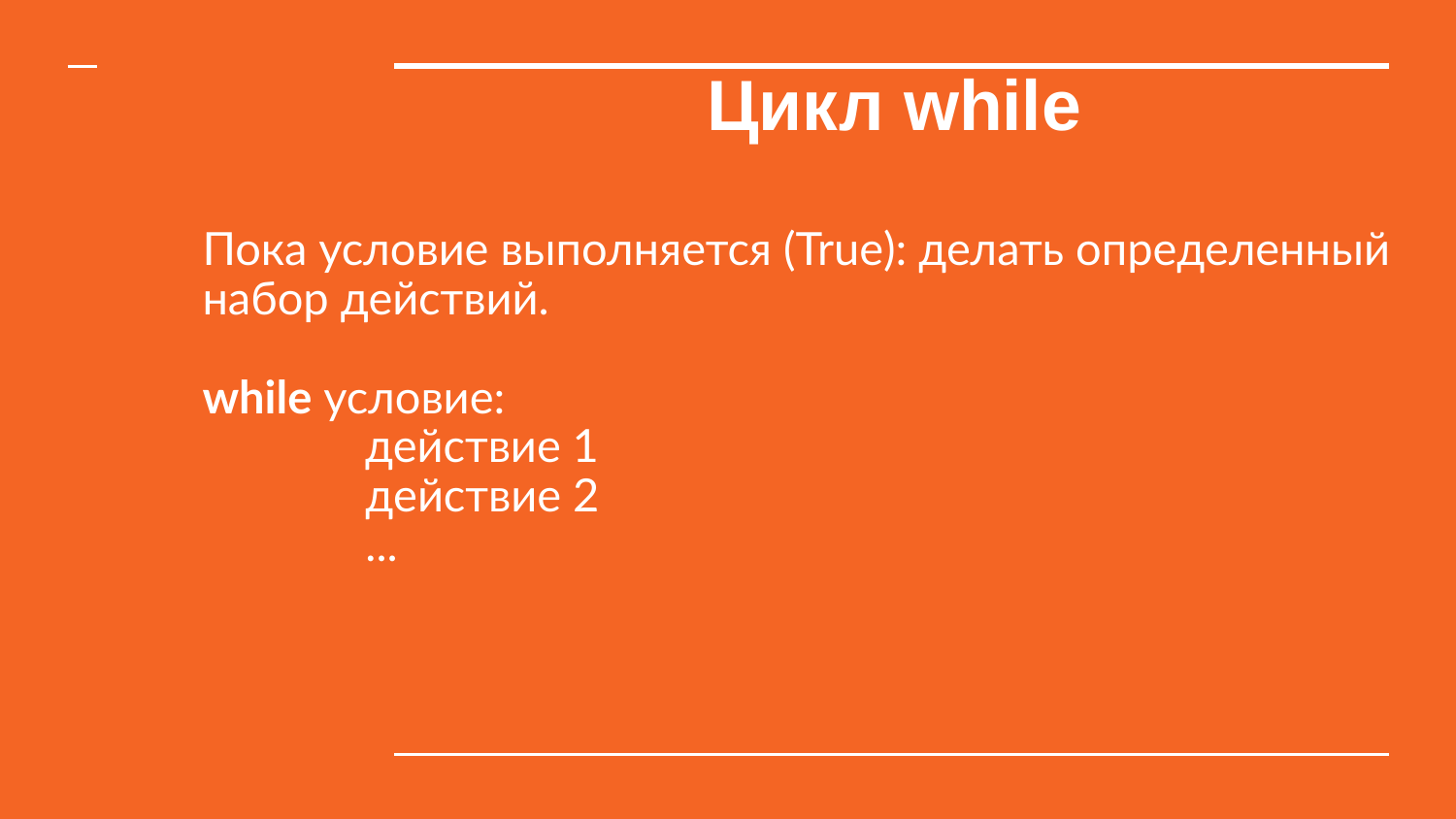

# Цикл while
Пока условие выполняется (True): делать определенный набор действий.

while условие:
              действие 1
              действие 2
              ...